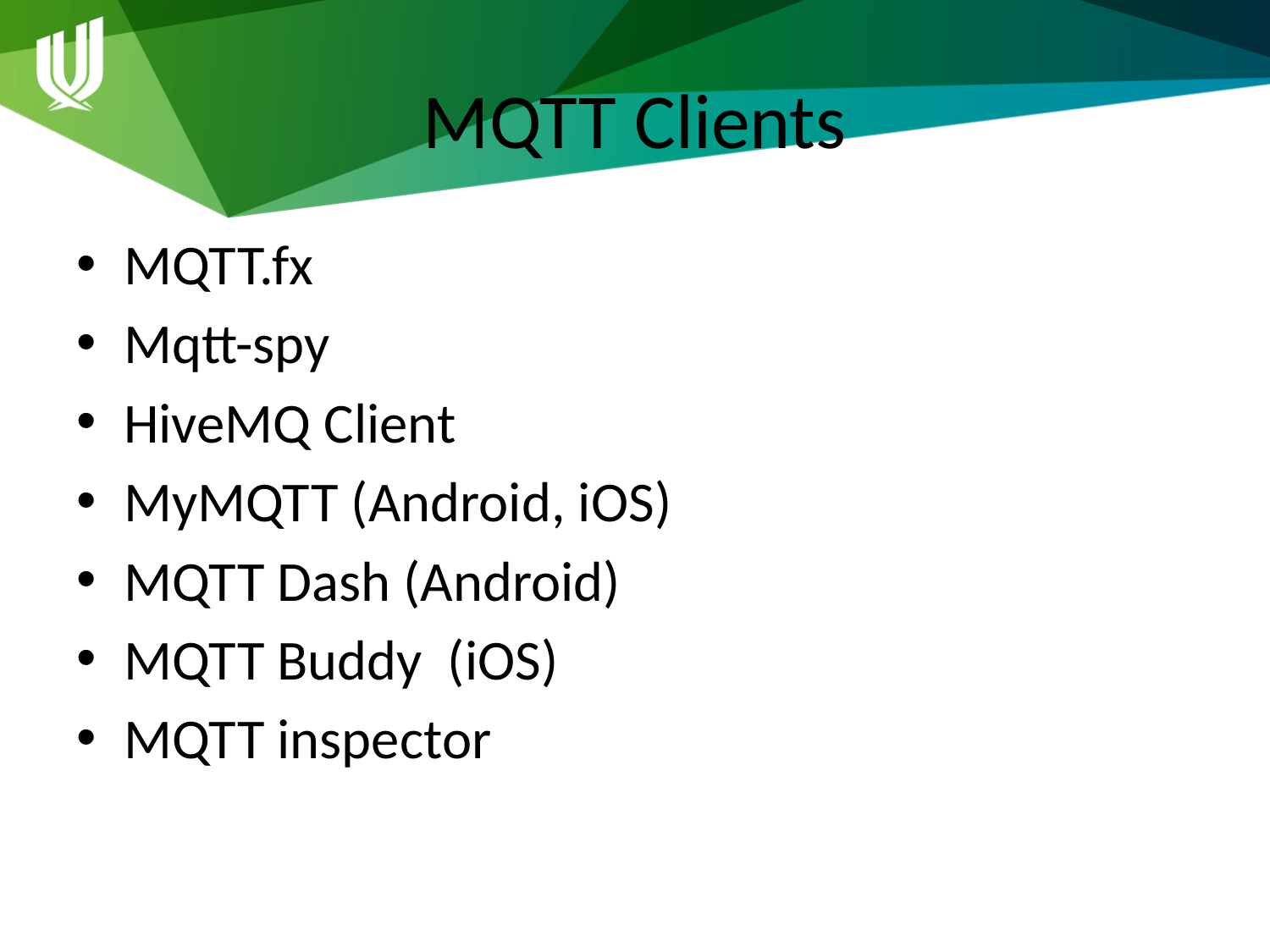

# MQTT Clients
MQTT.fx
Mqtt-spy
HiveMQ Client
MyMQTT (Android, iOS)
MQTT Dash (Android)
MQTT Buddy  (iOS)
MQTT inspector